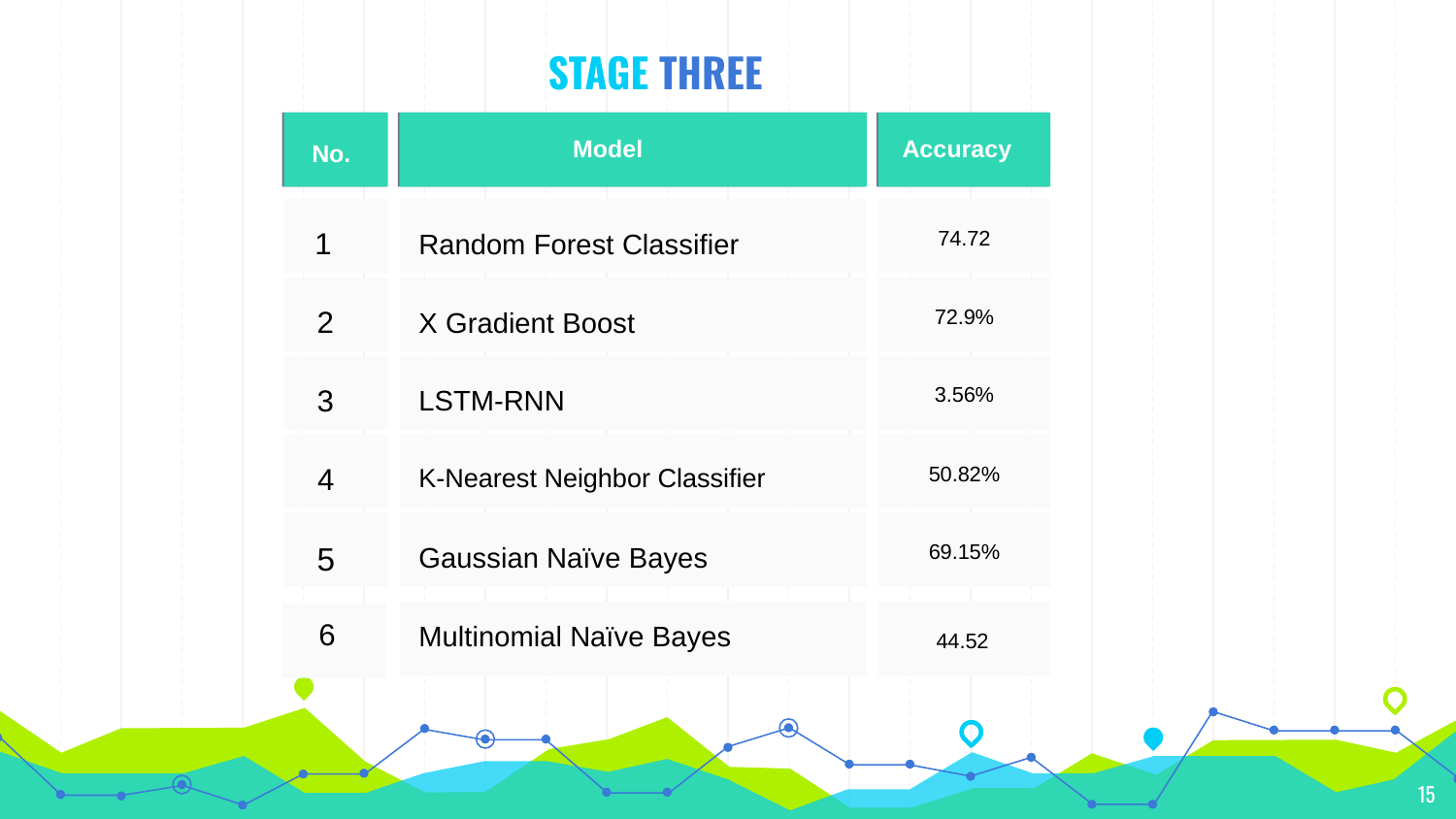

# STAGE THREE

No.

No.

Model

Accuracy

Target

Start  Date

1
74.72
Random Forest Classifier

2
72.9%
X Gradient Boost

3
3.56%
LSTM-RNN

4
50.82%
K-Nearest Neighbor Classifier

5
69.15%
Gaussian Naïve Bayes

6
44.52

Multinomial Naïve Bayes
15